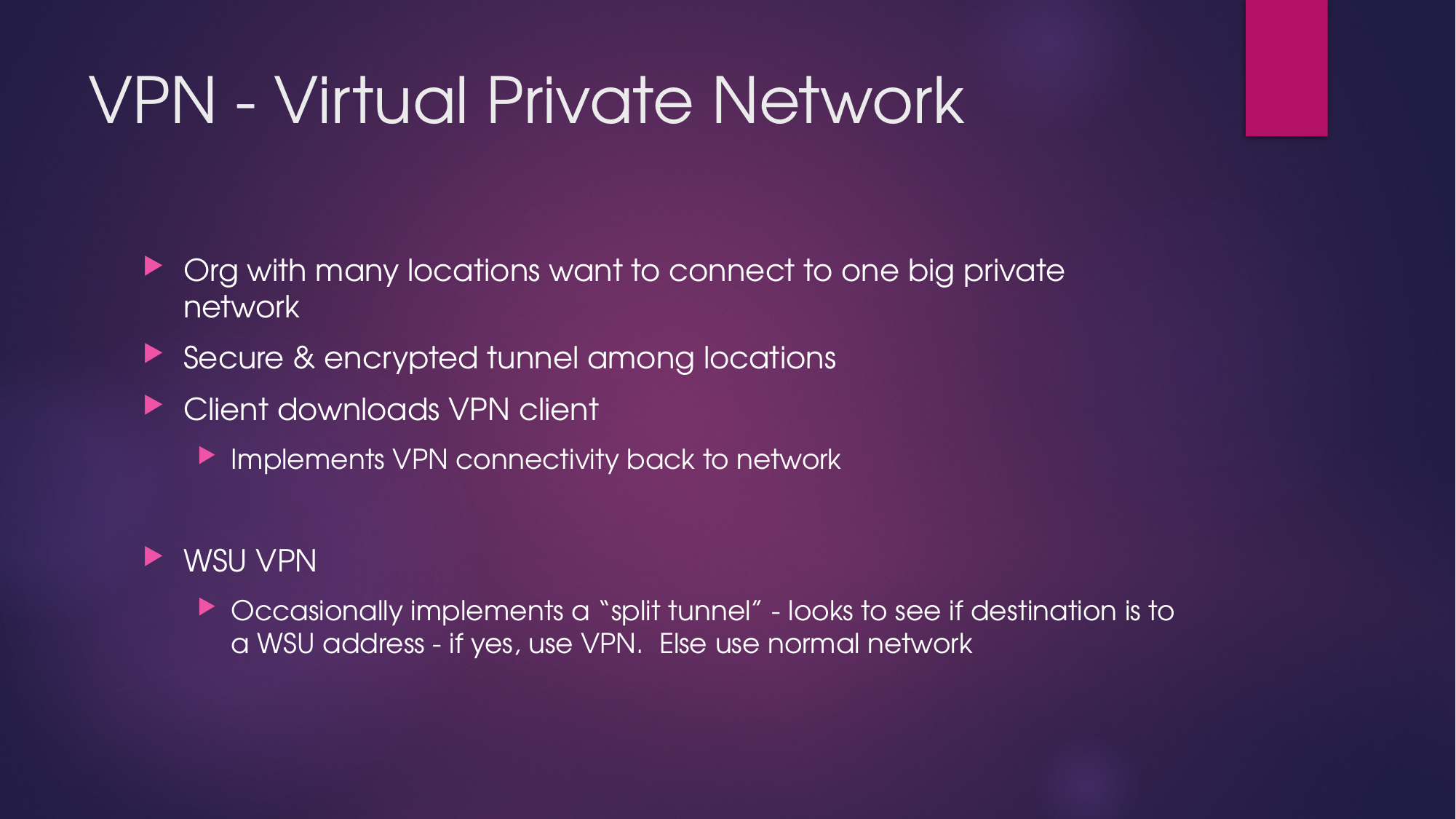

# VPN - Virtual Private Network
Org with many locations want to connect to one big private network
Secure & encrypted tunnel among locations
Client downloads VPN client
Implements VPN connectivity back to network

WSU VPN
Occasionally implements a “split tunnel” - looks to see if destination is to a WSU address - if yes, use VPN.  Else use normal network